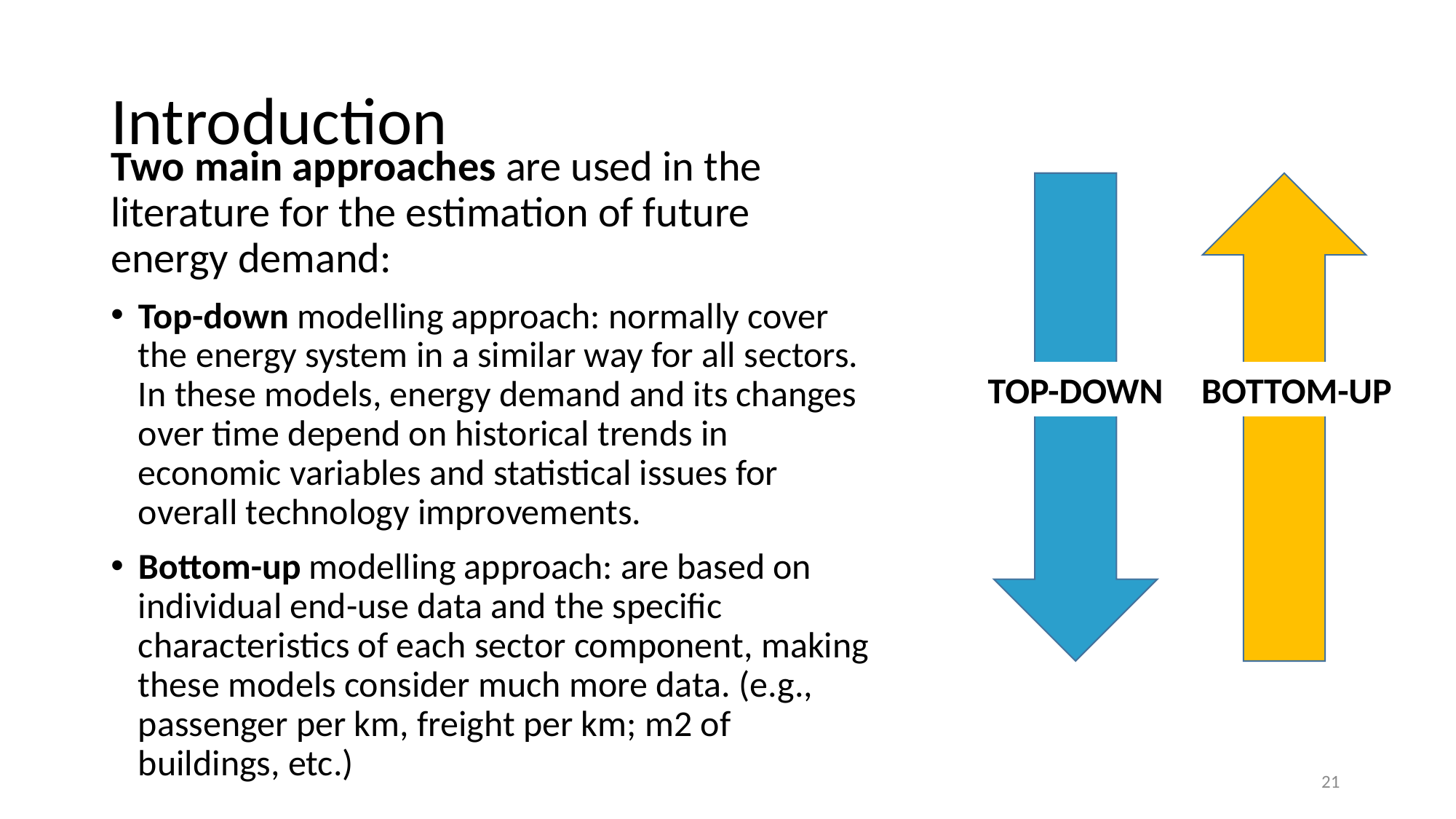

# Introduction
Two main approaches are used in the literature for the estimation of future energy demand:
Top-down modelling approach: normally cover the energy system in a similar way for all sectors. In these models, energy demand and its changes over time depend on historical trends in economic variables and statistical issues for overall technology improvements.
Bottom-up modelling approach: are based on individual end-use data and the specific characteristics of each sector component, making these models consider much more data. (e.g., passenger per km, freight per km; m2 of buildings, etc.)

TOP-DOWN
BOTTOM-UP
21